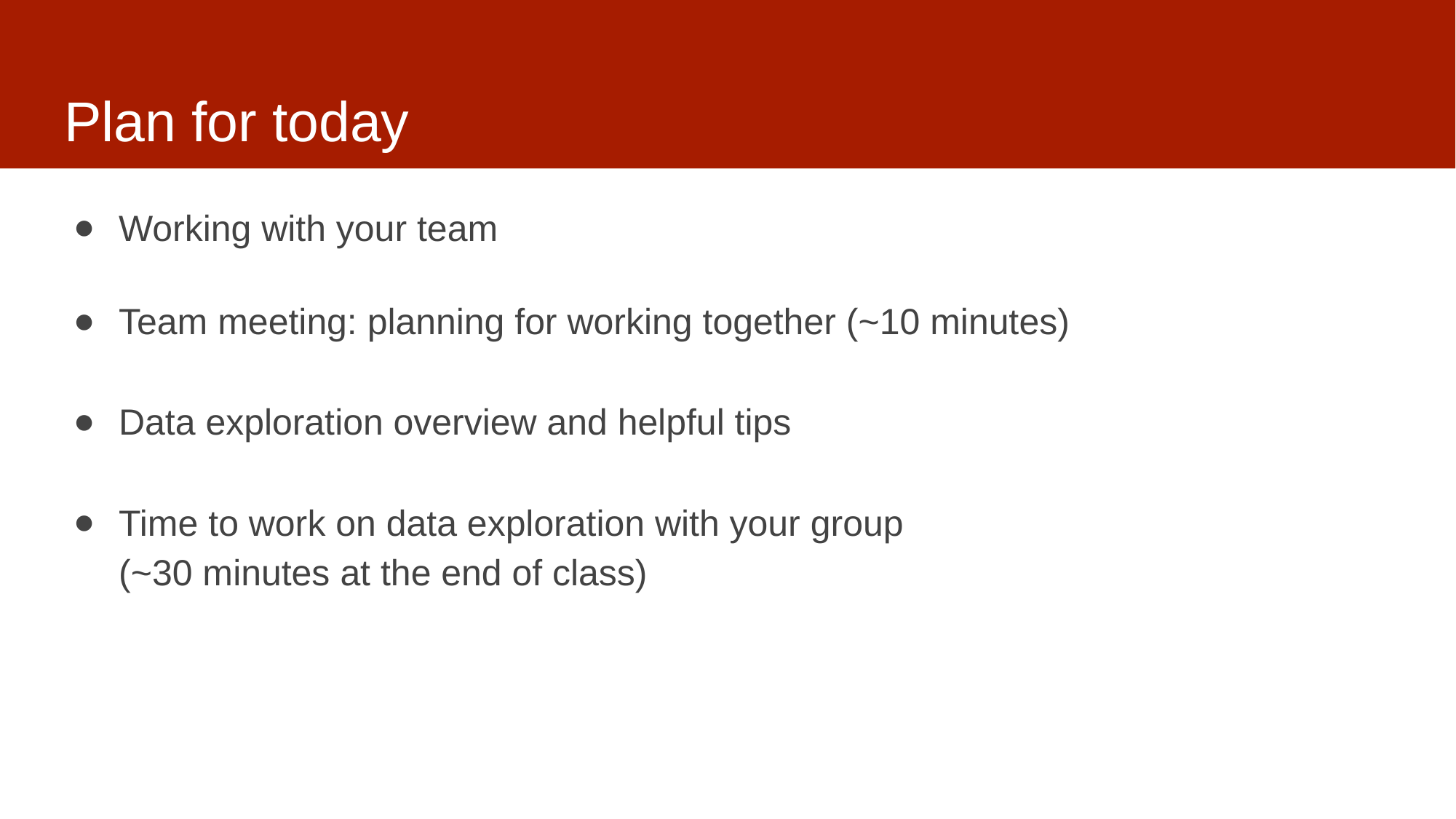

# Plan for today
Working with your team
Team meeting: planning for working together (~10 minutes)
Data exploration overview and helpful tips
Time to work on data exploration with your group
(~30 minutes at the end of class)